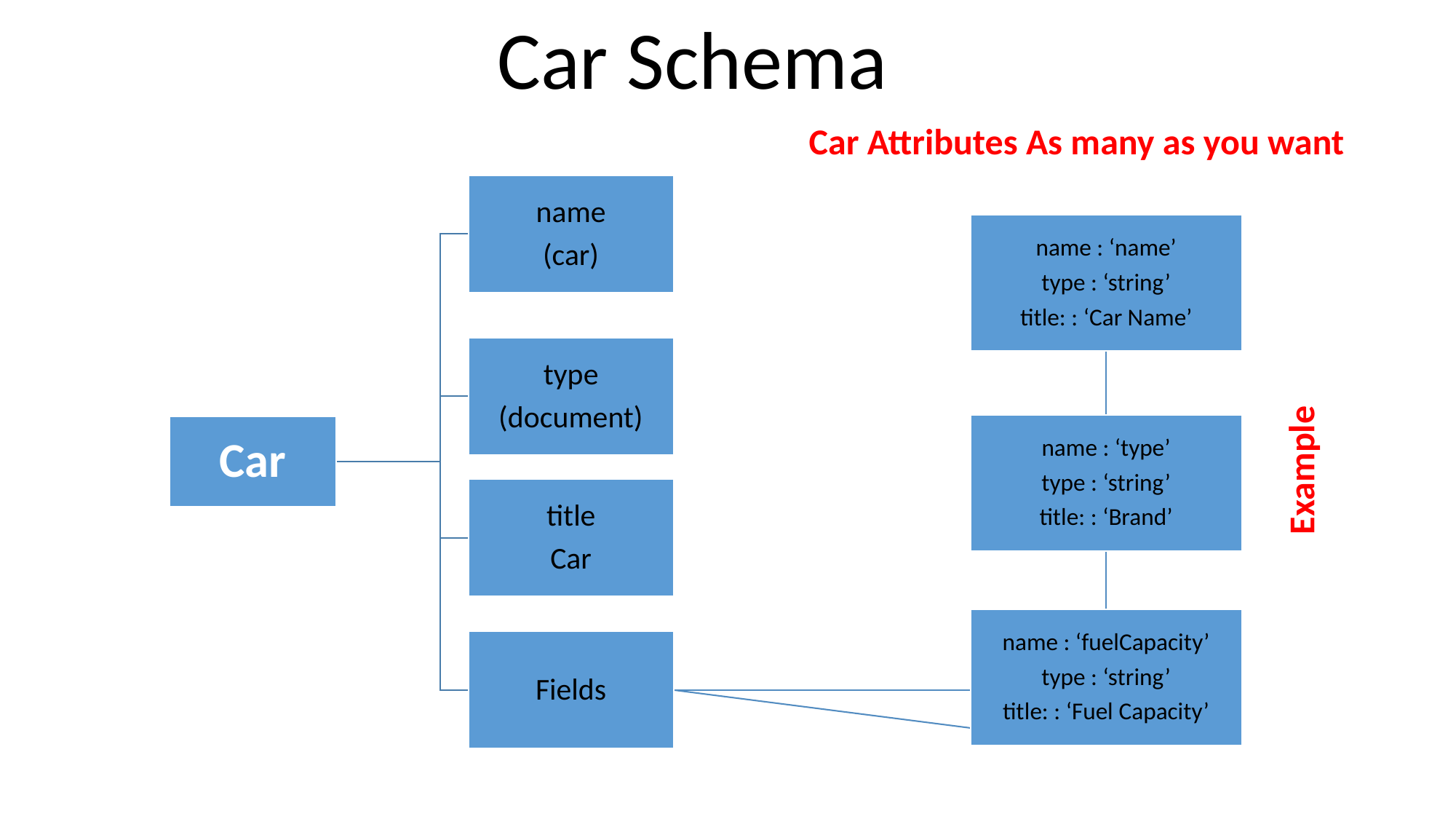

Car Schema
Car Attributes As many as you want
Car
name
(car)
type
(document)
title
Car
Fields
name : ‘type’
type : ‘string’
title: : ‘Brand’
name : ‘fuelCapacity’
type : ‘string’
title: : ‘Fuel Capacity’
name : ‘name’
type : ‘string’
title: : ‘Car Name’

Example